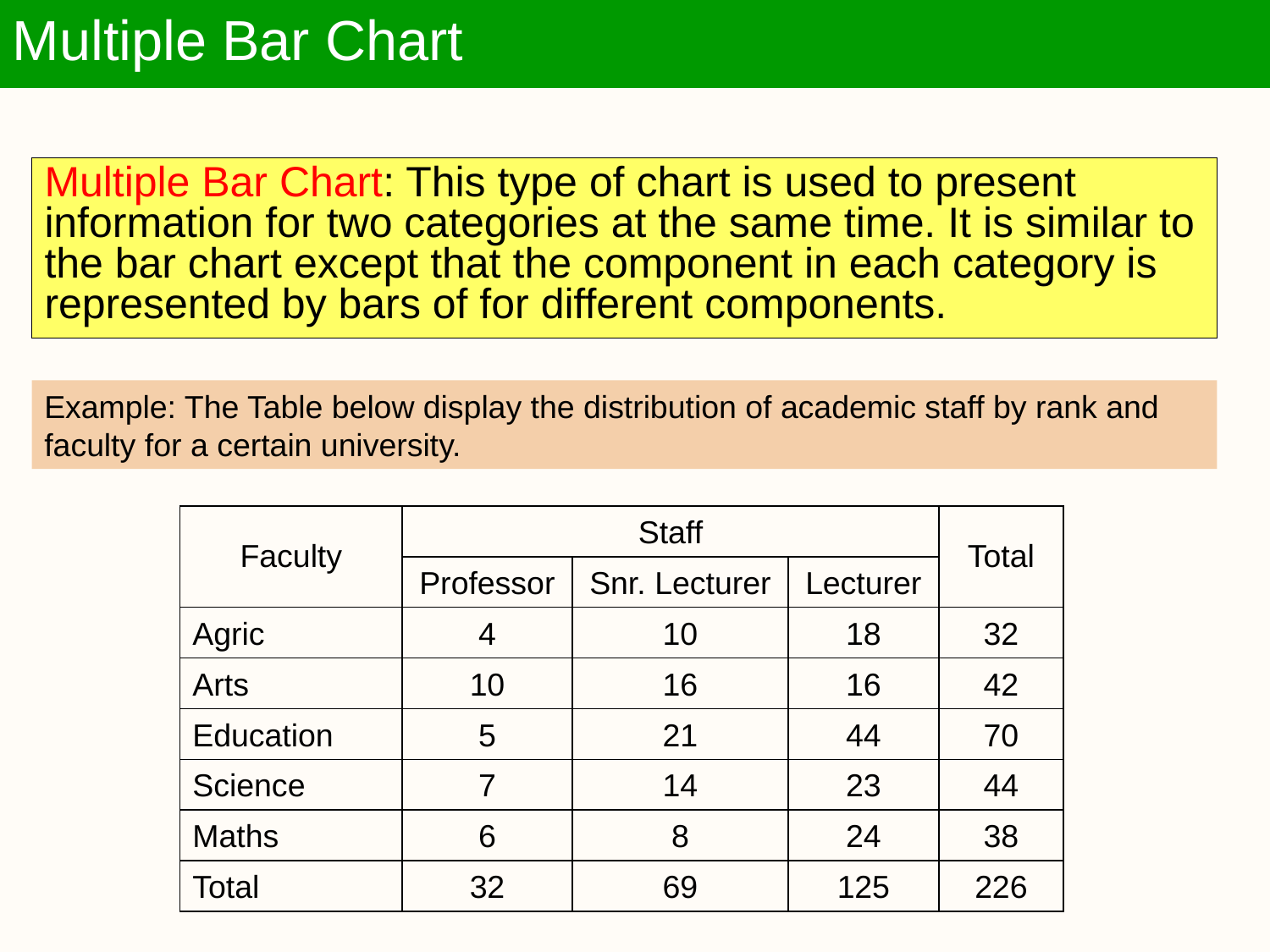

Multiple Bar Chart
Multiple Bar Chart: This type of chart is used to present information for two categories at the same time. It is similar to the bar chart except that the component in each category is represented by bars of for different components.
Example: The Table below display the distribution of academic staff by rank and faculty for a certain university.
| Faculty | Staff |  |  | Total |
| --- | --- | --- | --- | --- |
|  | Professor | Snr. Lecturer | Lecturer |  |
| Agric | 4 | 10 | 18 | 32 |
| Arts | 10 | 16 | 16 | 42 |
| Education | 5 | 21 | 44 | 70 |
| Science | 7 | 14 | 23 | 44 |
| Maths | 6 | 8 | 24 | 38 |
| Total | 32 | 69 | 125 | 226 |